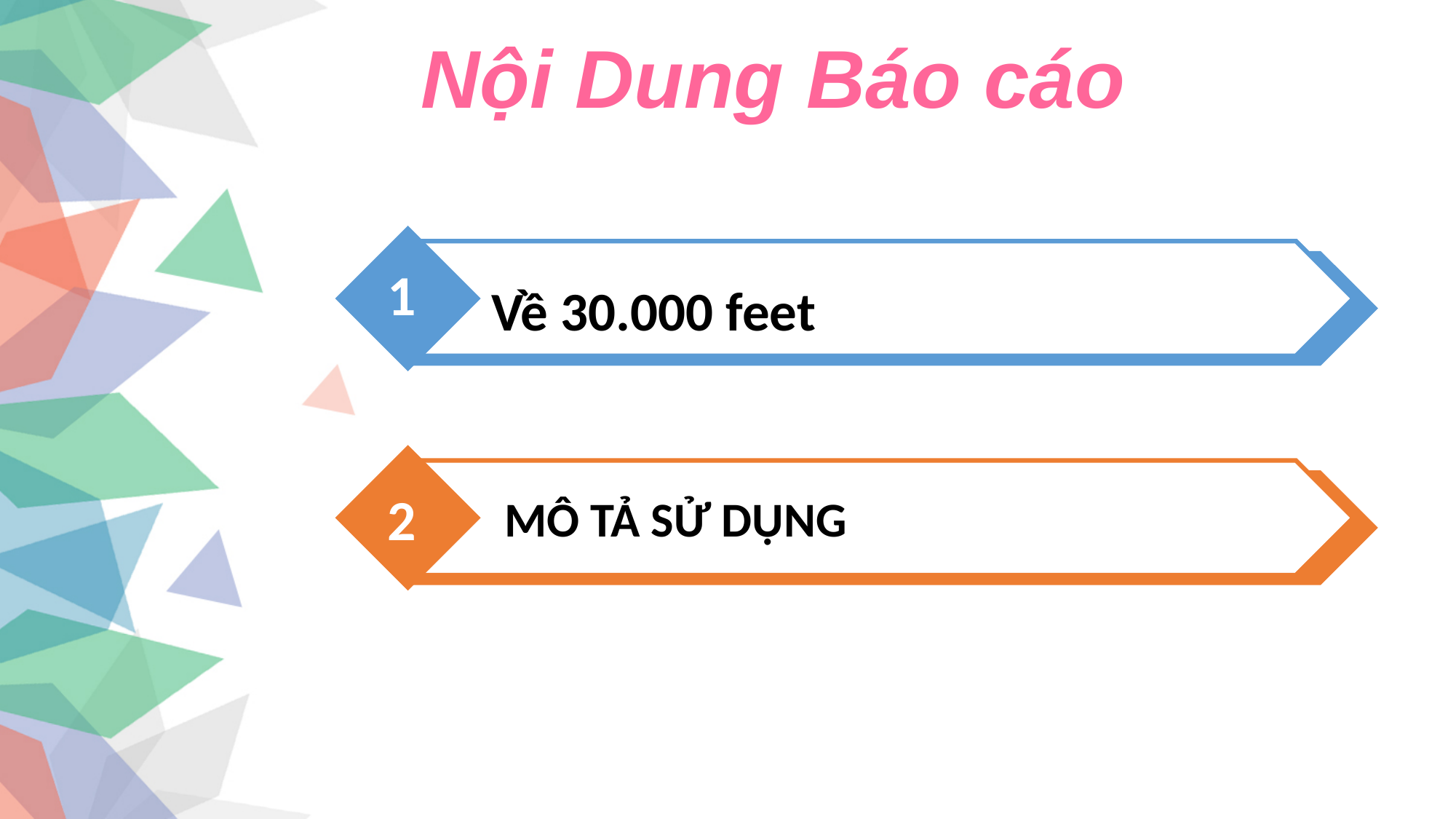

Nội Dung Báo cáo

1
Về 30.000 feet
2

2
MÔ TẢ SỬ DỤNG
4